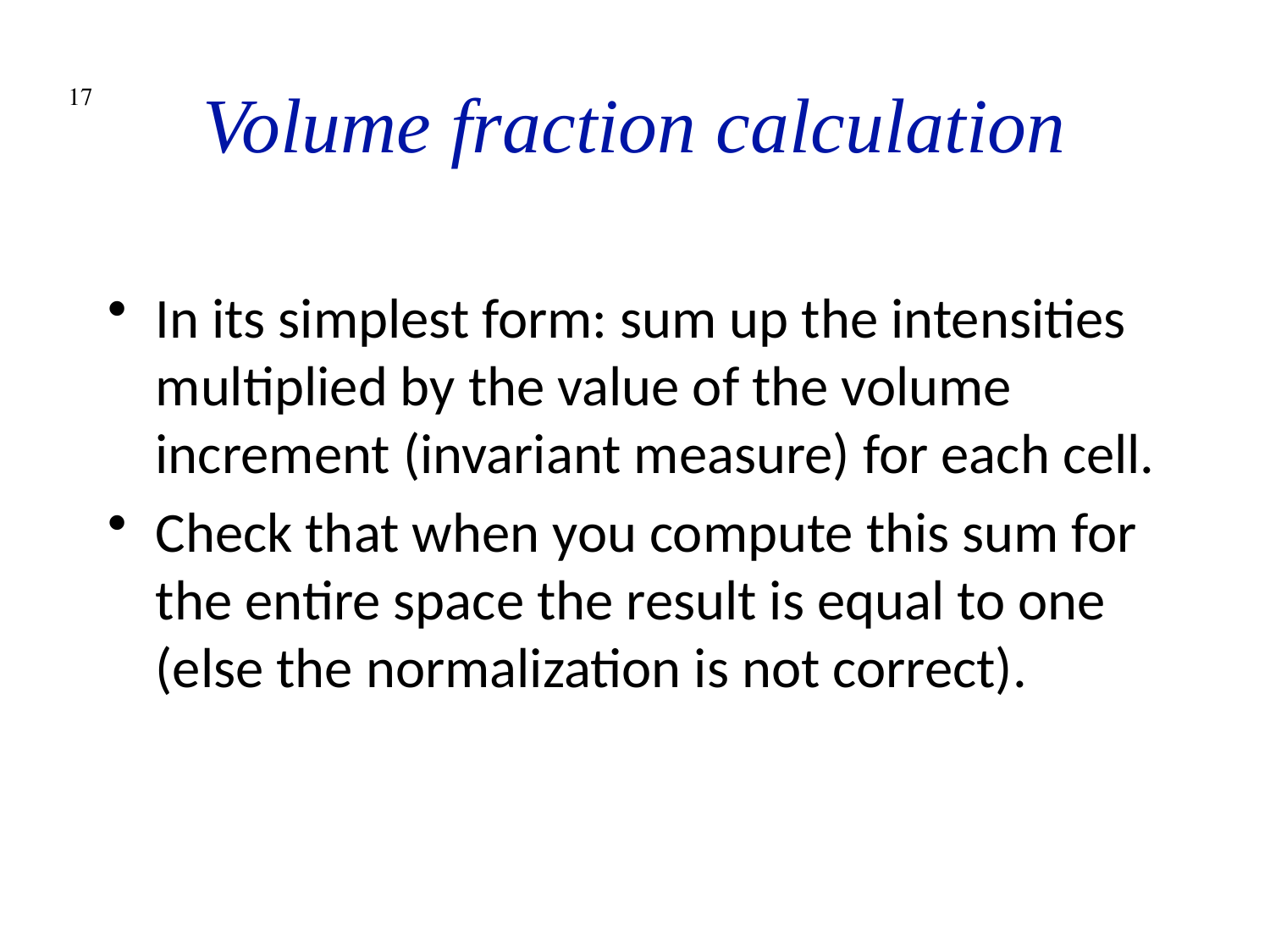

# Volume fraction calculation
17
In its simplest form: sum up the intensities multiplied by the value of the volume increment (invariant measure) for each cell.
Check that when you compute this sum for the entire space the result is equal to one (else the normalization is not correct).